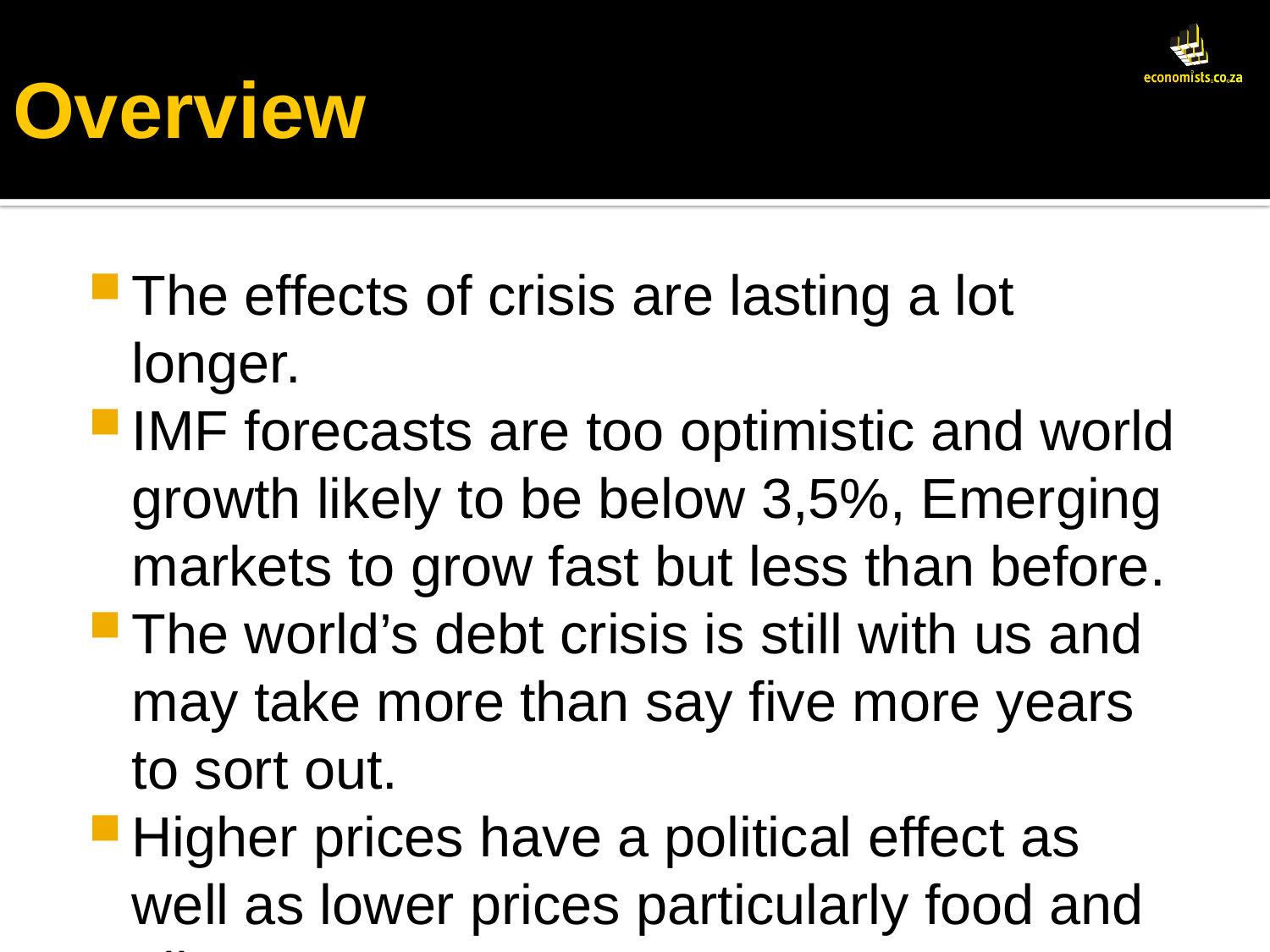

# Overview
The effects of crisis are lasting a lot longer.
IMF forecasts are too optimistic and world growth likely to be below 3,5%, Emerging markets to grow fast but less than before.
The world’s debt crisis is still with us and may take more than say five more years to sort out.
Higher prices have a political effect as well as lower prices particularly food and oil.